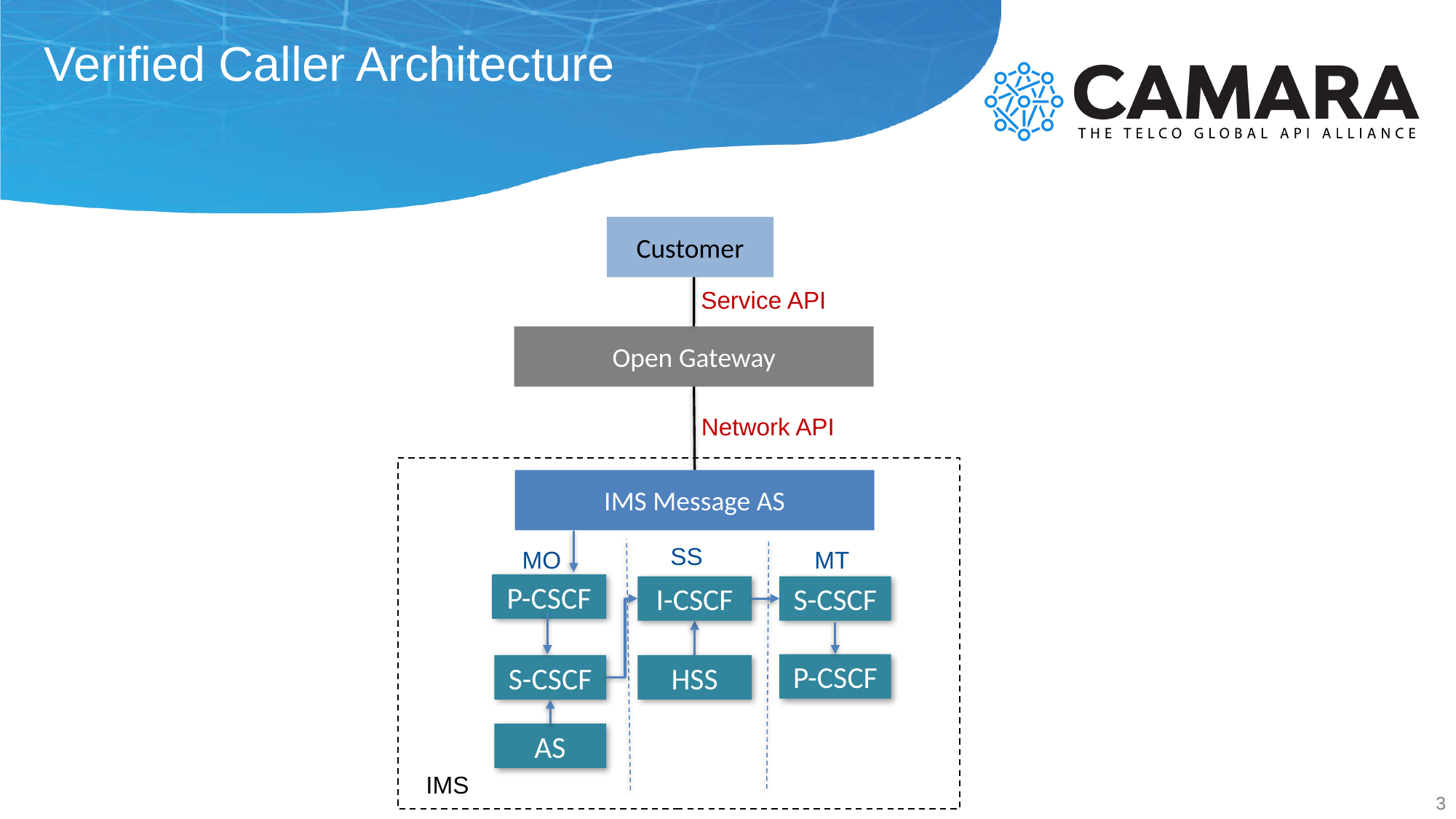

# Verified Caller Architecture
Customer
Service API
Open Gateway
Network API

IMS Message AS
SS
MO
MT
P-CSCF
I-CSCF
S-CSCF
P-CSCF
S-CSCF
HSS
AS
IMS